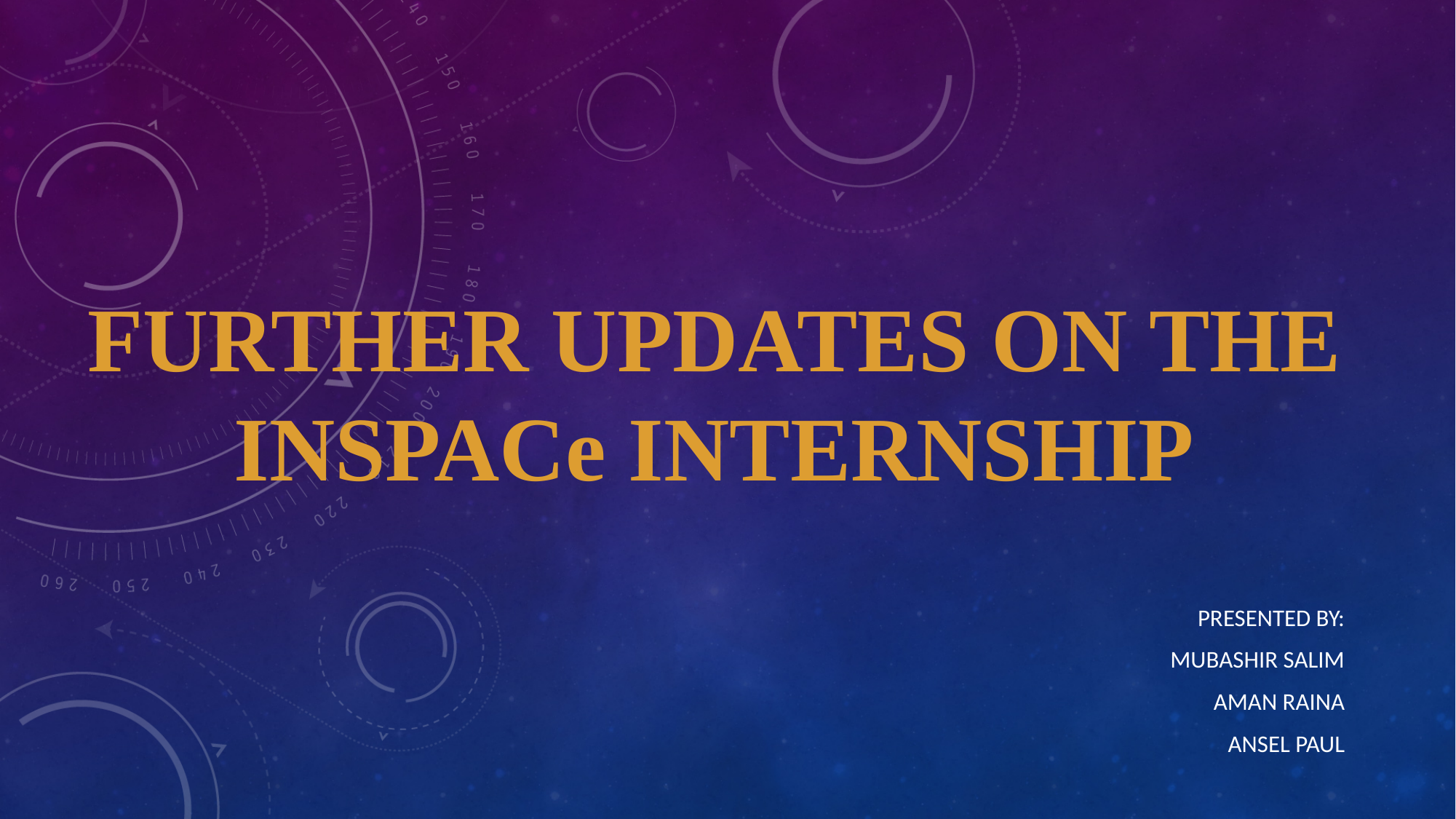

# FURTHER UPDATES ON THE INSPACe INTERNSHIP
PRESENTED BY:
MUBASHIR SALIM
AMAN RAINA
ANSEL PAUL